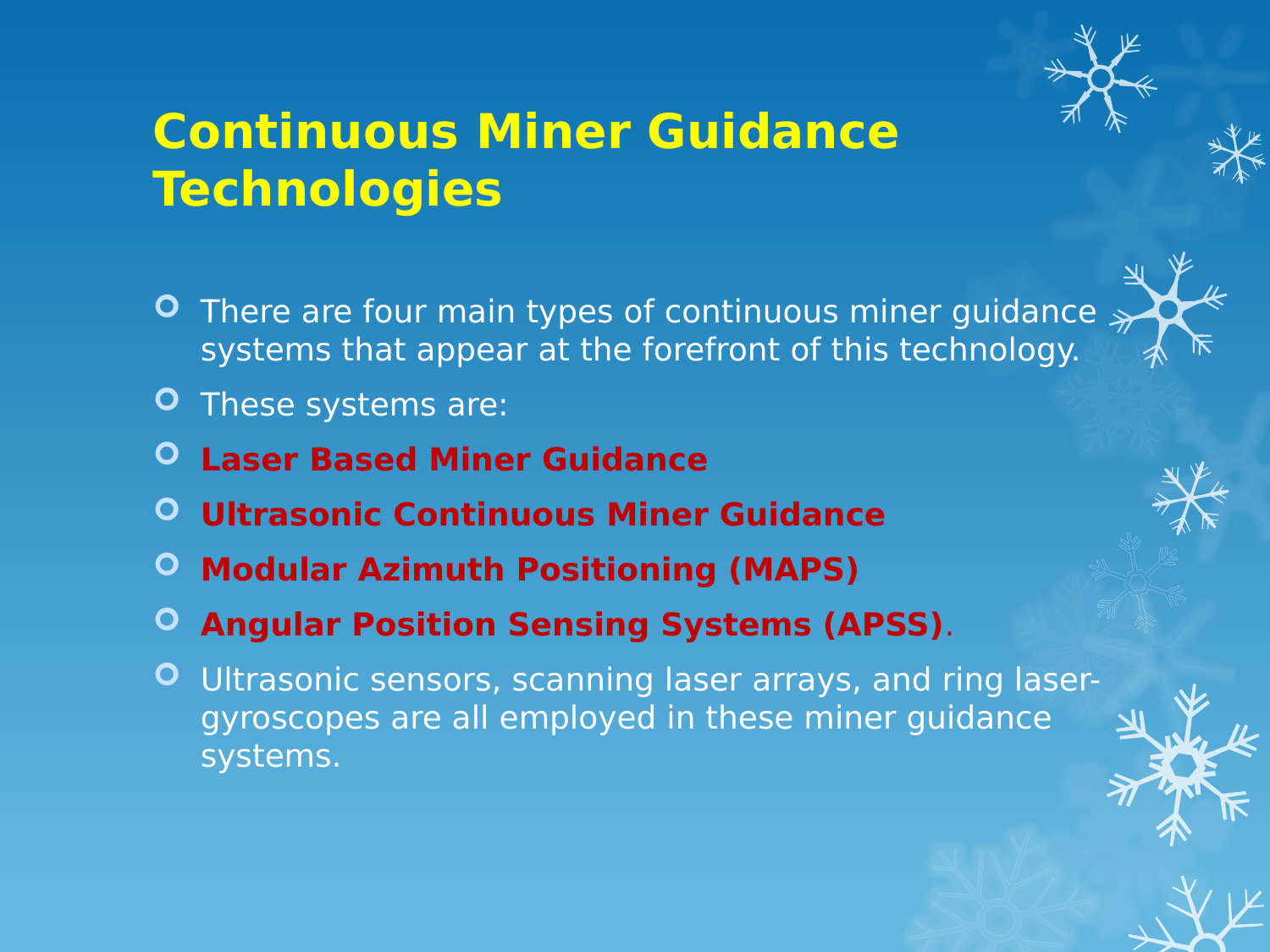

# Continuous Miner Guidance Technologies
There are four main types of continuous miner guidance systems that appear at the forefront of this technology.
These systems are:
Laser Based Miner Guidance
Ultrasonic Continuous Miner Guidance
Modular Azimuth Positioning (MAPS)
Angular Position Sensing Systems (APSS).
Ultrasonic sensors, scanning laser arrays, and ring laser-gyroscopes are all employed in these miner guidance systems.